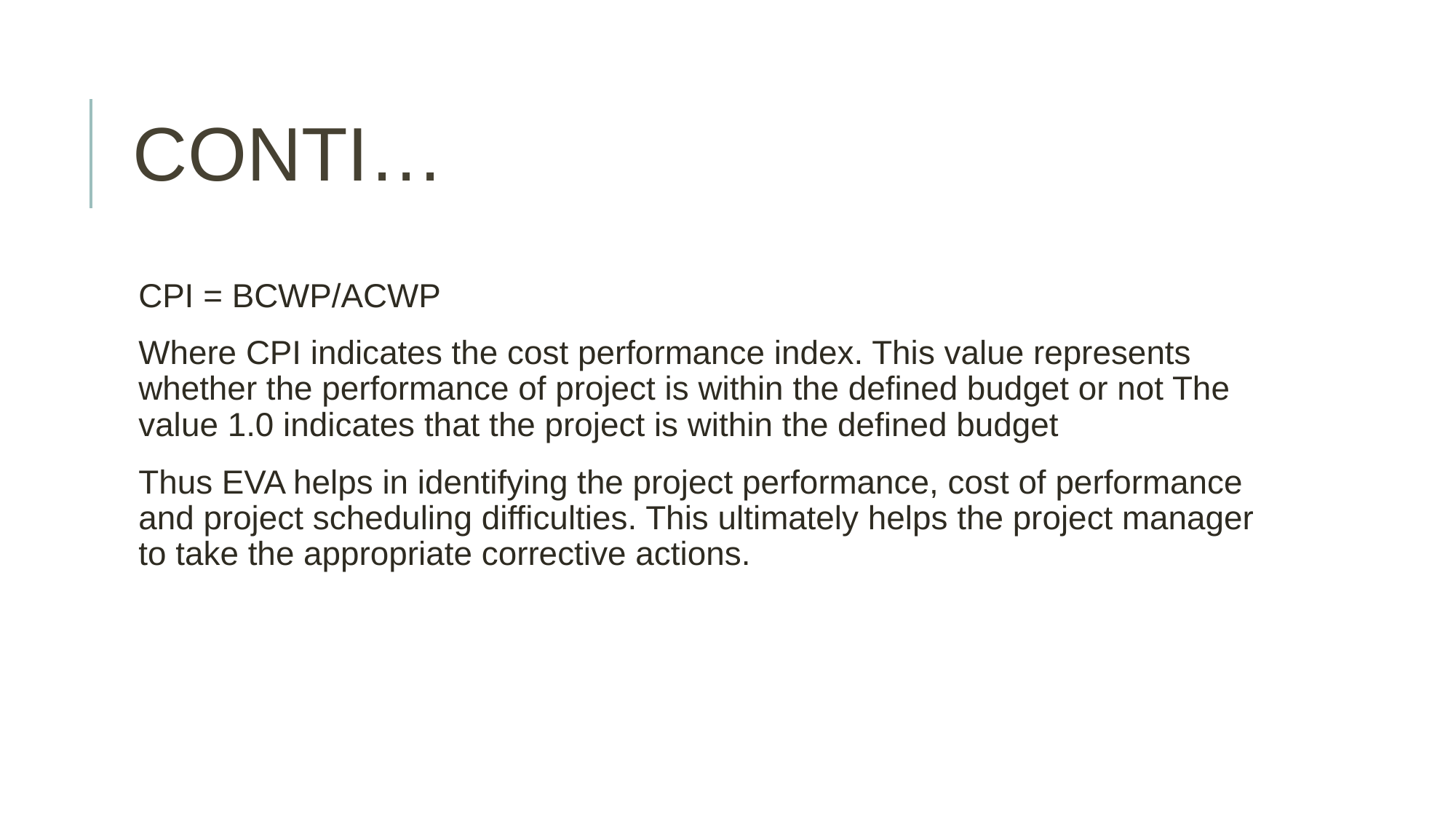

# CONTI…
CPI = BCWP/ACWP
Where CPI indicates the cost performance index. This value represents whether the performance of project is within the defined budget or not The value 1.0 indicates that the project is within the defined budget
Thus EVA helps in identifying the project performance, cost of performance and project scheduling difficulties. This ultimately helps the project manager to take the appropriate corrective actions.